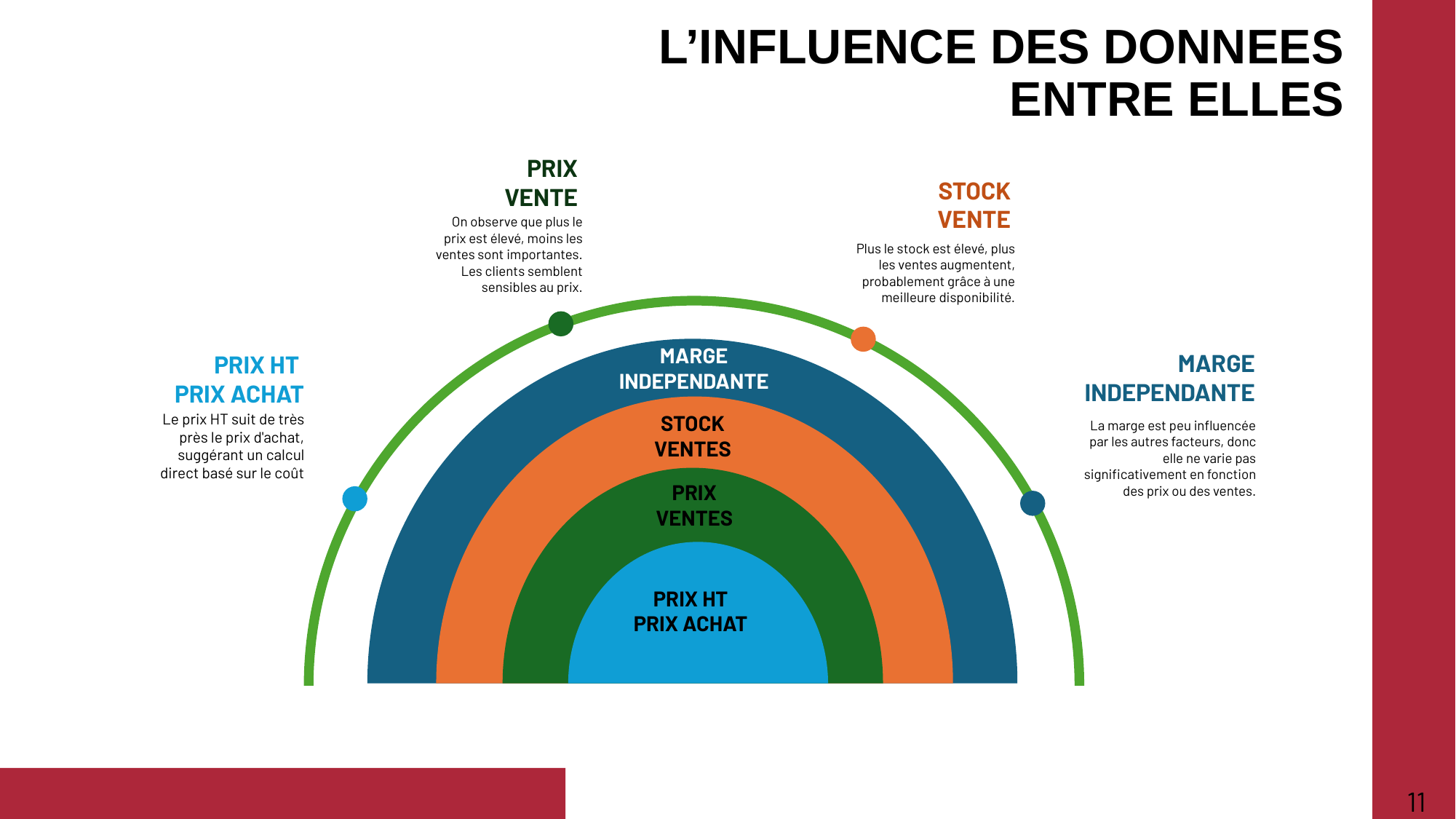

L’INFLUENCE DES DONNEES ENTRE ELLES
Prix
vente
On observe que plus le prix est élevé, moins les ventes sont importantes. Les clients semblent sensibles au prix.
Stock
vente
Plus le stock est élevé, plus les ventes augmentent, probablement grâce à une meilleure disponibilité.

MARGE
INDEPENDANTE

MARGE INDEPENDANTE
La marge est peu influencée par les autres facteurs, donc elle ne varie pas significativement en fonction des prix ou des ventes.
PRIX HT
PRIX ACHAT
Le prix HT suit de très près le prix d'achat, suggérant un calcul direct basé sur le coût

STOCK
VENTES

PRIX
VENTES

PRIX HT
PRIX ACHAT
11